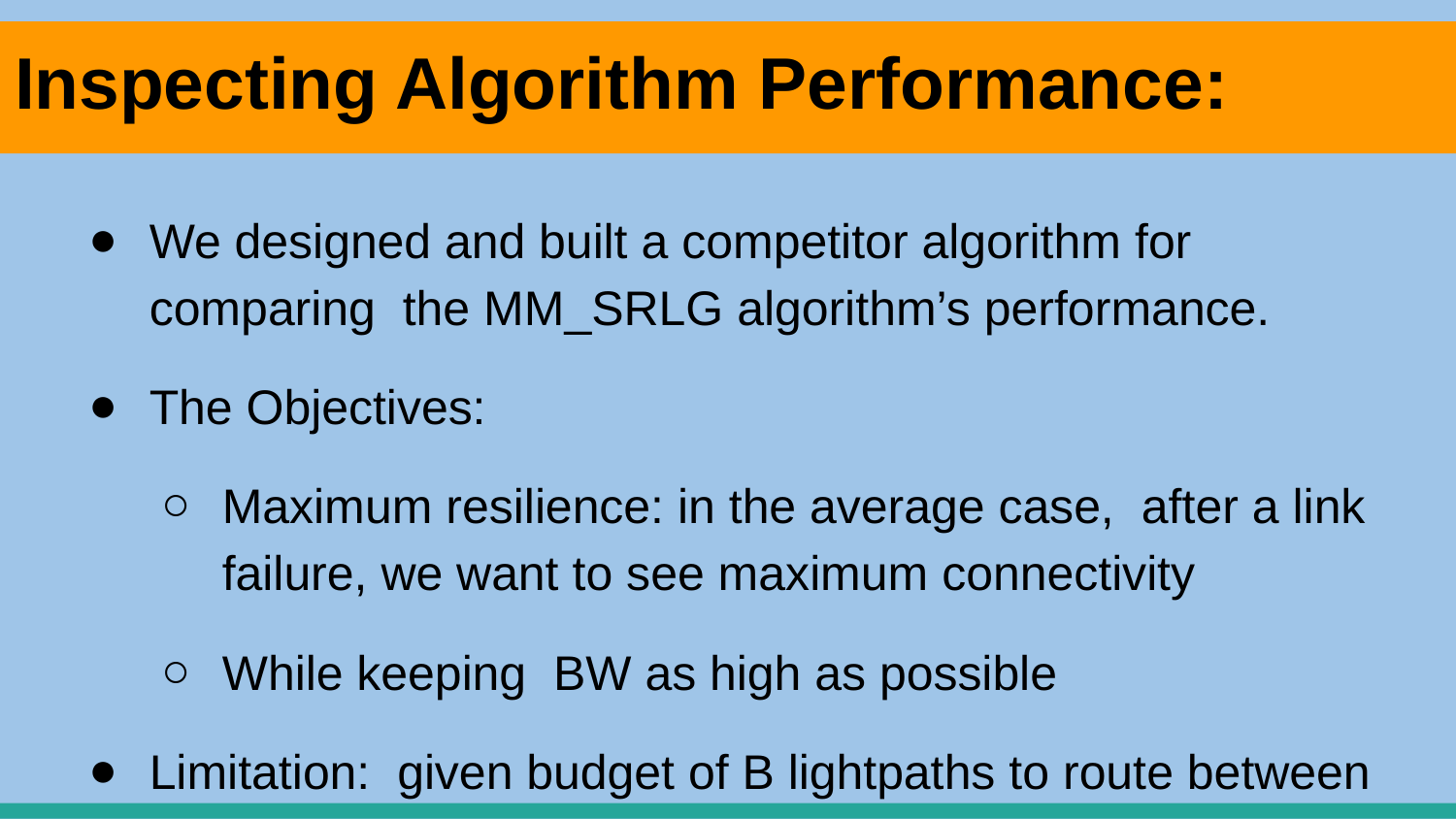

# Inspecting Algorithm Performance:
We designed and built a competitor algorithm for comparing  the MM_SRLG algorithm’s performance.
The Objectives:
Maximum resilience: in the average case,  after a link failure, we want to see maximum connectivity
While keeping  BW as high as possible
Limitation:  given budget of B lightpaths to route between logical nodes